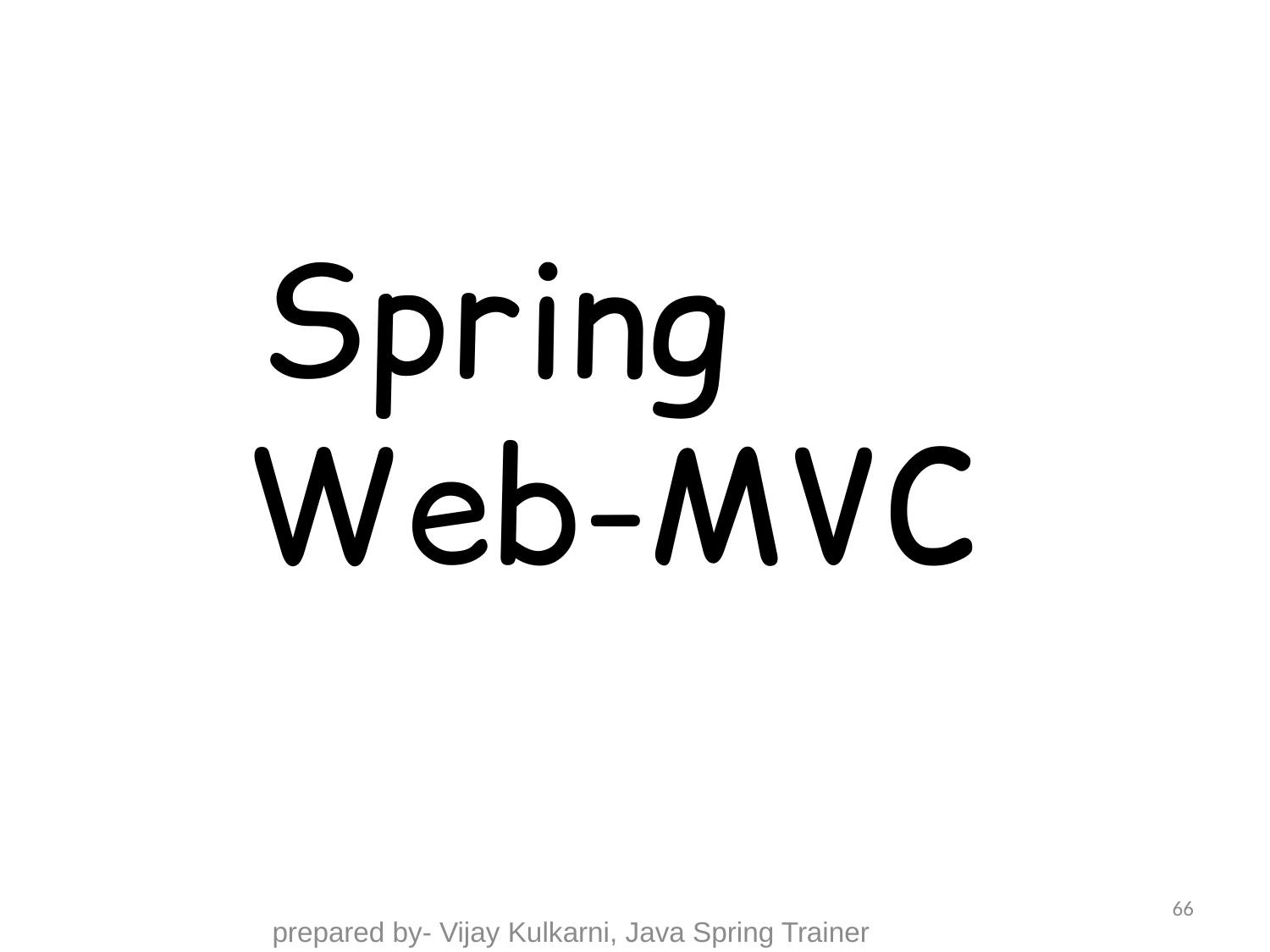

# Spring       Web-MVC
66
prepared by- Vijay Kulkarni, Java Spring Trainer